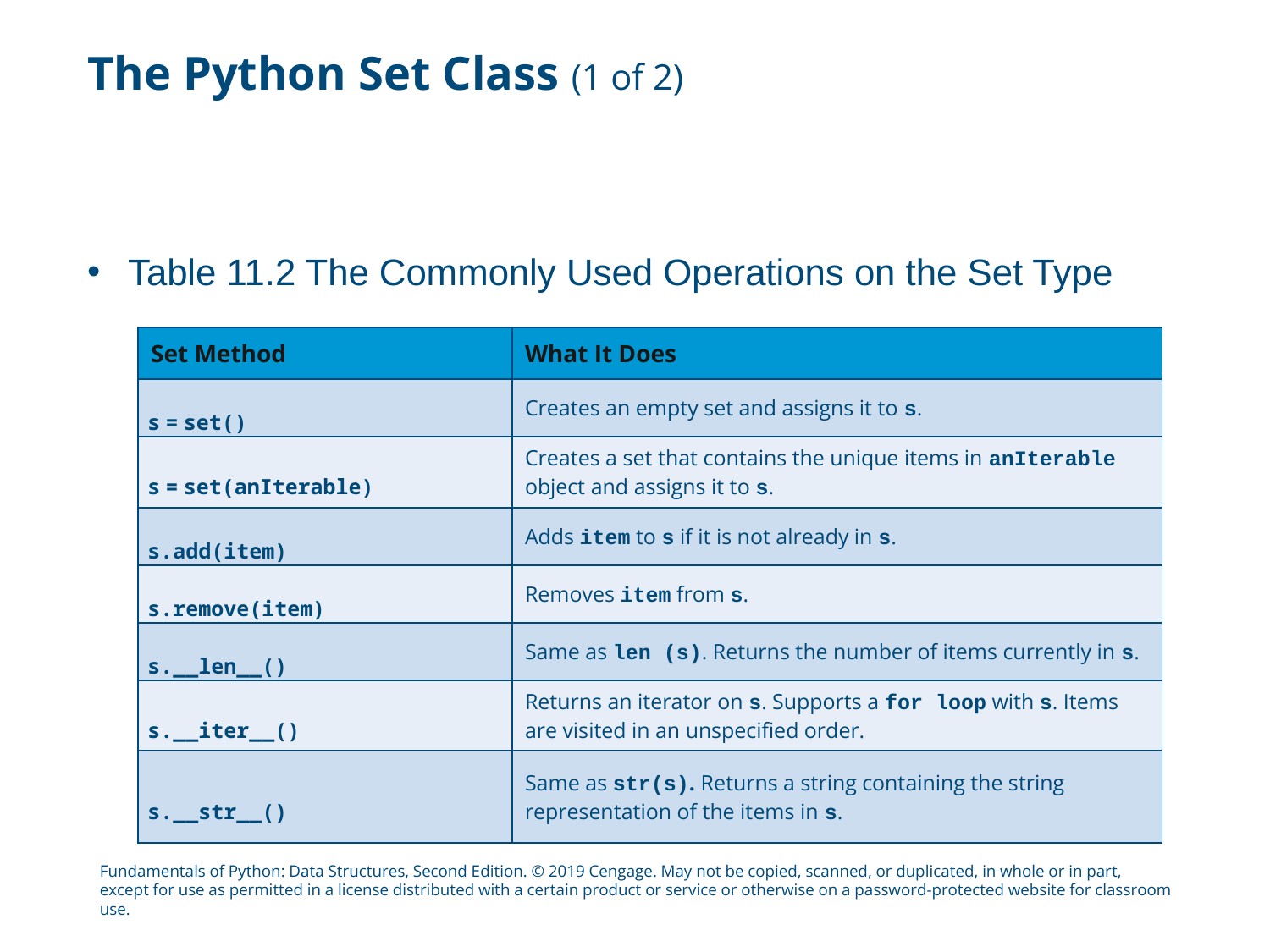

# The Python Set Class (1 of 2)
Table 11.2 The Commonly Used Operations on the Set Type
| Set Method | What It Does |
| --- | --- |
| s = set() | Creates an empty set and assigns it to s. |
| s = set(anIterable) | Creates a set that contains the unique items in anIterable object and assigns it to s. |
| s.add(item) | Adds item to s if it is not already in s. |
| s.remove(item) | Removes item from s. |
| s.\_\_len\_\_() | Same as len (s). Returns the number of items currently in s. |
| s.\_\_iter\_\_() | Returns an iterator on s. Supports a for loop with s. Items are visited in an unspecified order. |
| s.\_\_str\_\_() | Same as str(s). Returns a string containing the string representation of the items in s. |
Fundamentals of Python: Data Structures, Second Edition. © 2019 Cengage. May not be copied, scanned, or duplicated, in whole or in part, except for use as permitted in a license distributed with a certain product or service or otherwise on a password-protected website for classroom use.